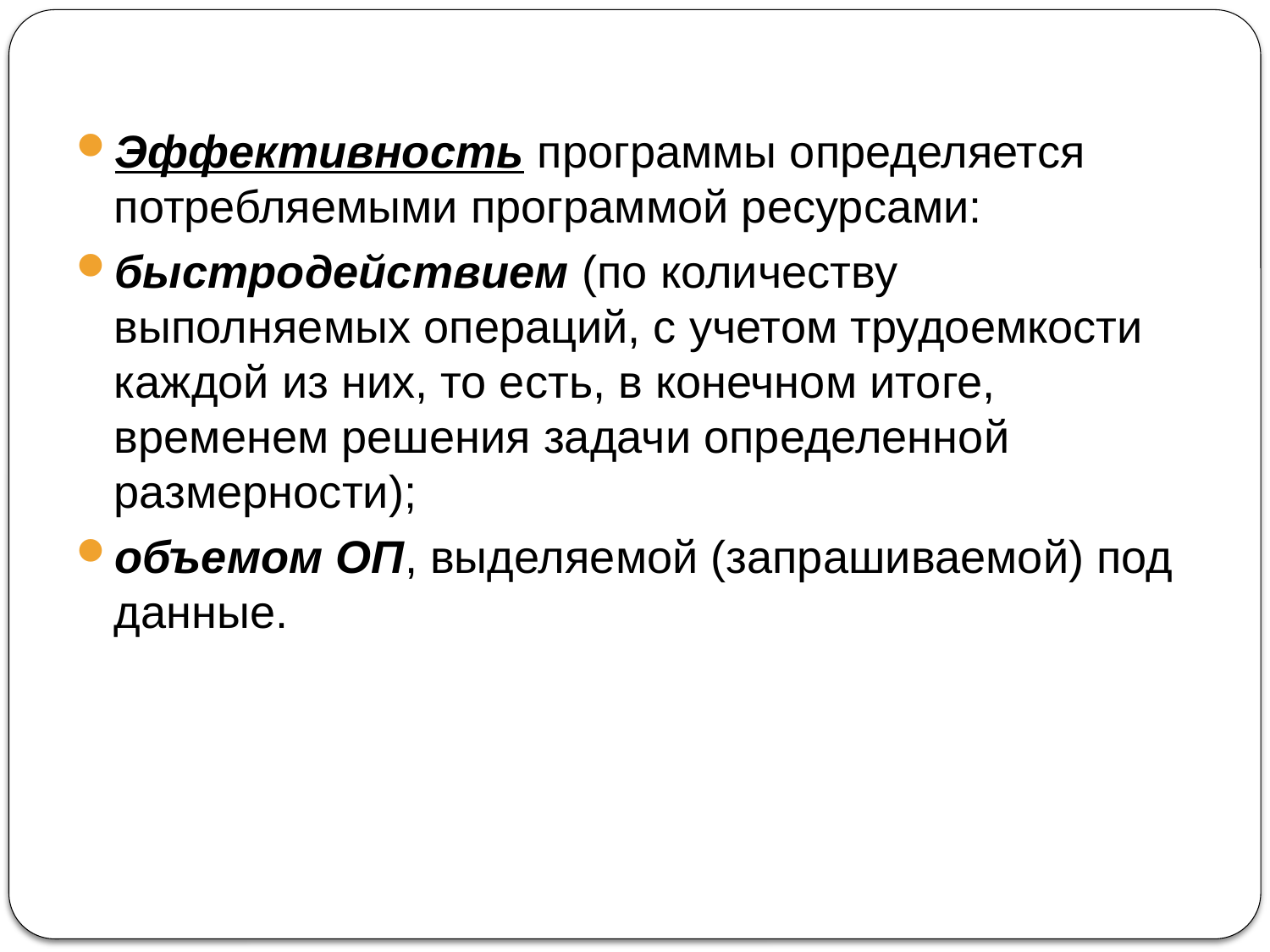

#
Эффективность программы определяется потребляемыми программой ресурсами:
быстродействием (по количеству выполняемых операций, с учетом трудоемкости каждой из них, то есть, в конечном итоге, временем решения задачи определенной размерности);
объемом ОП, выделяемой (запрашиваемой) под данные.